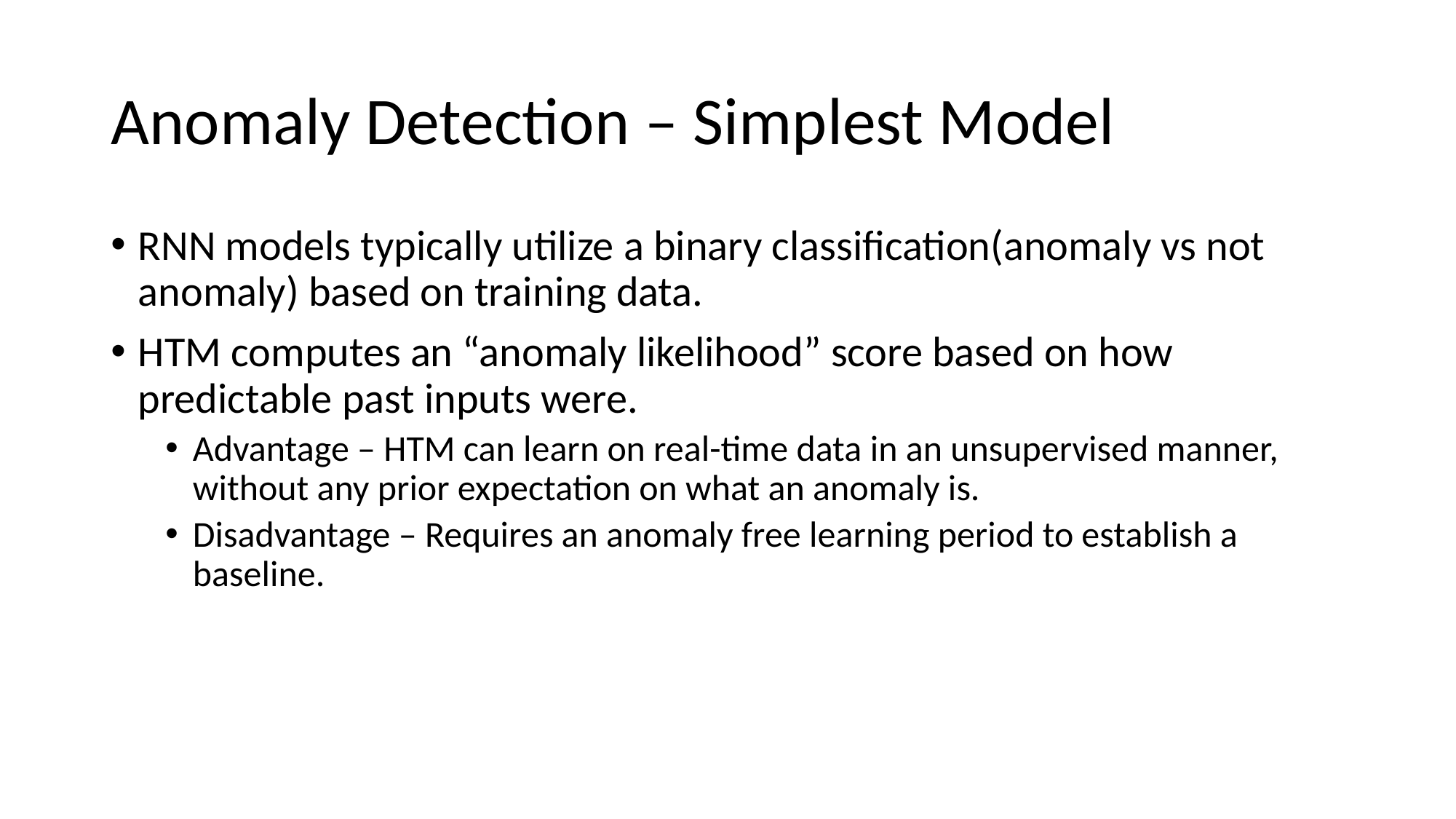

# Anomaly Detection – Simplest Model
RNN models typically utilize a binary classification(anomaly vs not anomaly) based on training data.
HTM computes an “anomaly likelihood” score based on how predictable past inputs were.
Advantage – HTM can learn on real-time data in an unsupervised manner, without any prior expectation on what an anomaly is.
Disadvantage – Requires an anomaly free learning period to establish a baseline.